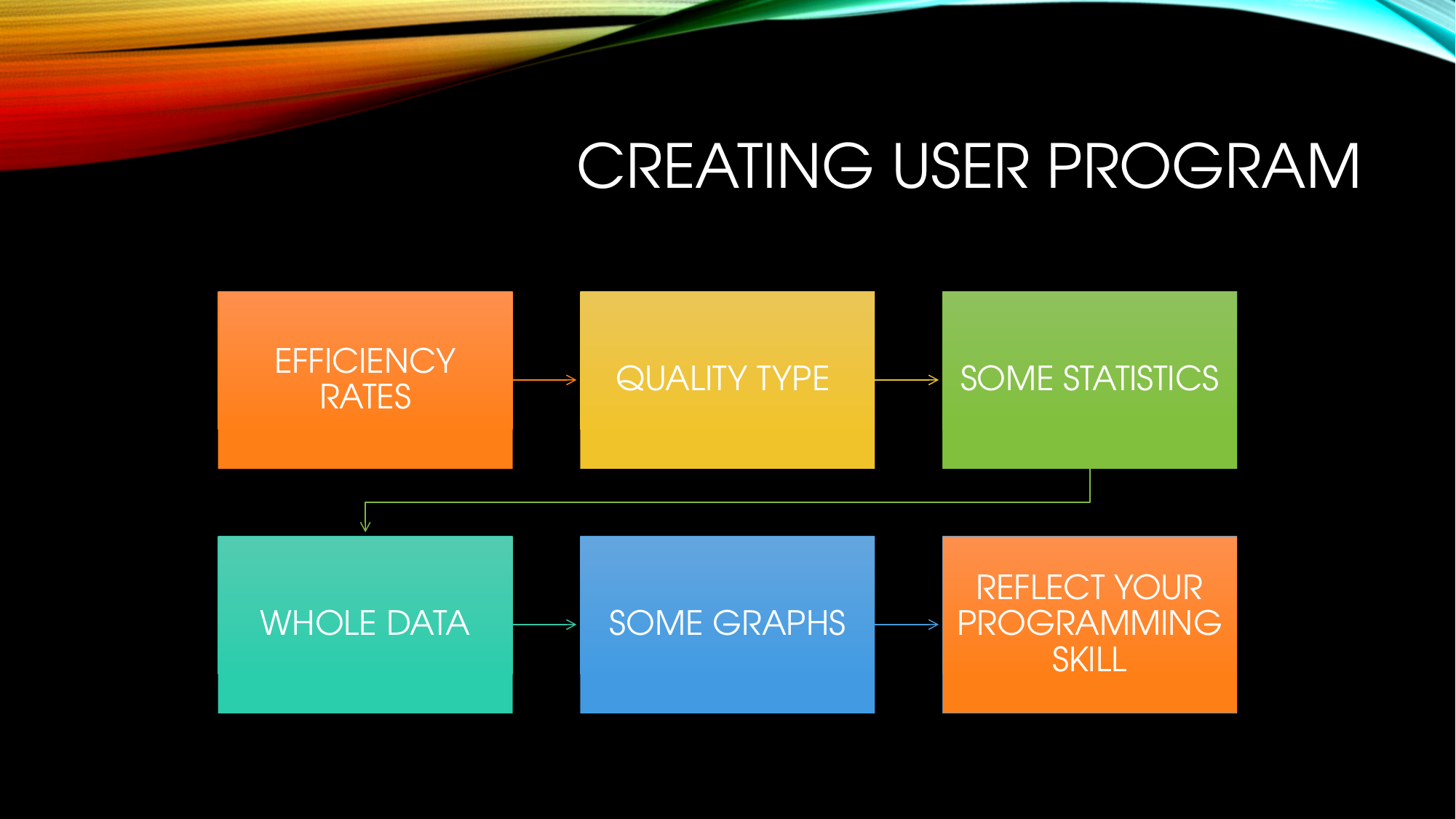

# Creating user program

Efficiency rates

quality type

some statistics

whole data

some graphs
reflect your programming skill